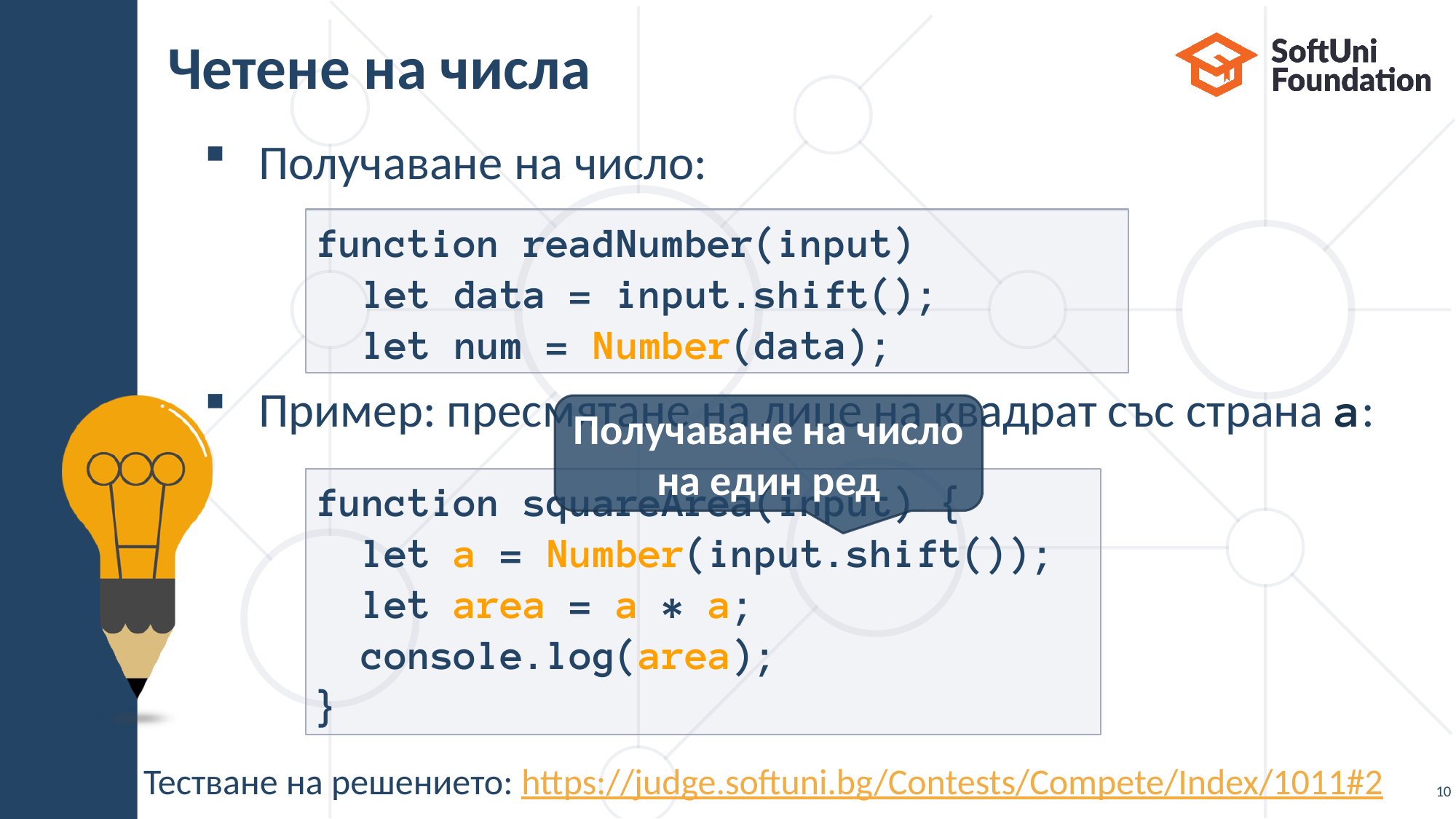

# Четене на числа
Получаване на число:

Пример: пресмятане на лице на квадрат със страна а:

function readNumber(input)
  let data = input.shift();
  let num = Number(data);
Получаване на число на един ред
function squareArea(input) {
  let a = Number(input.shift());
  let area = a * a;
  console.log(area);
}
Тестване на решението: https://judge.softuni.bg/Contests/Compete/Index/1011#2
10